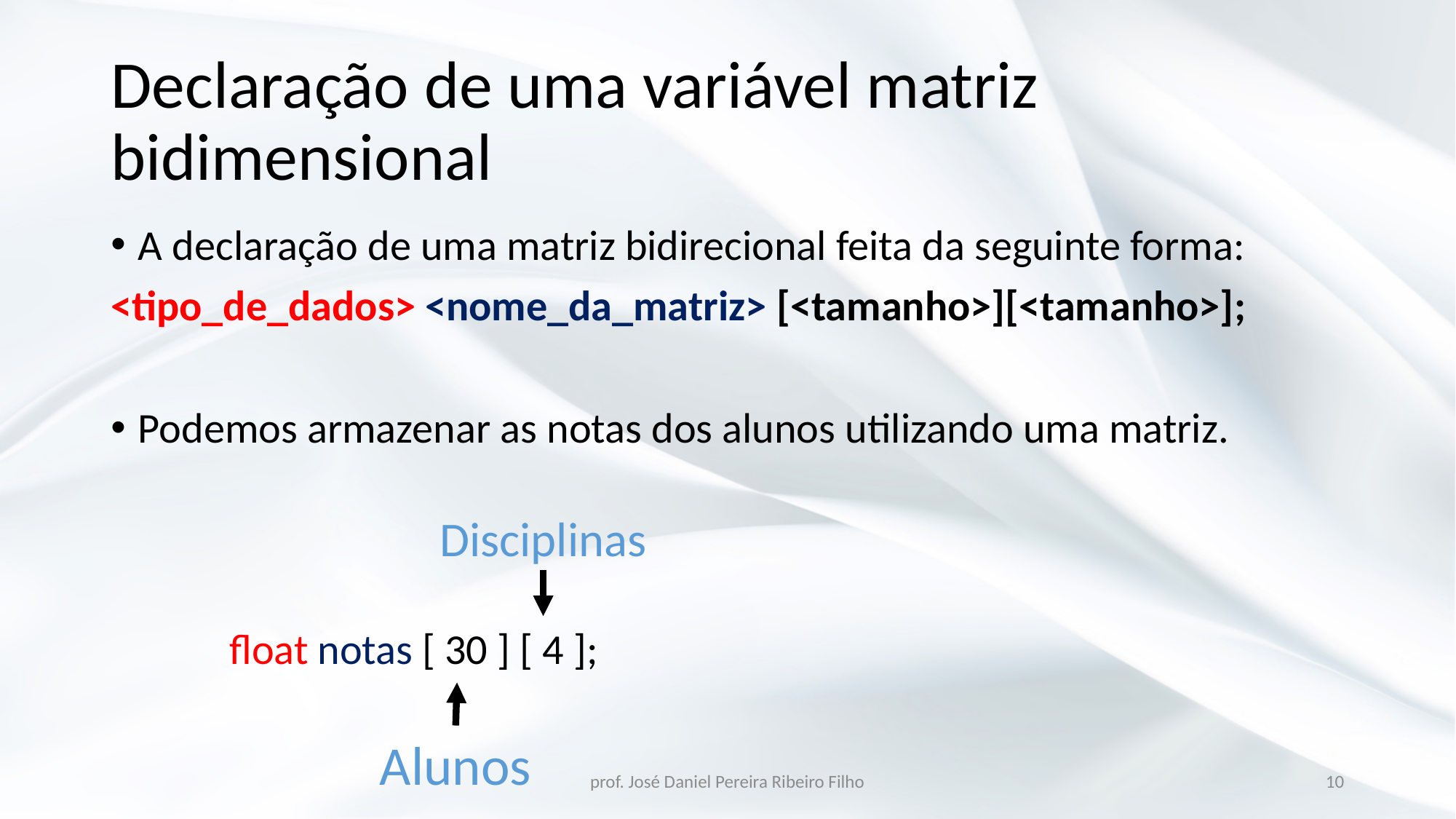

# Declaração de uma variável matriz bidimensional
A declaração de uma matriz bidirecional feita da seguinte forma:
<tipo_de_dados> <nome_da_matriz> [<tamanho>][<tamanho>];

Podemos armazenar as notas dos alunos utilizando uma matriz.

Disciplinas
float notas [ 30 ] [ 4 ];
Alunos
prof. José Daniel Pereira Ribeiro Filho
10